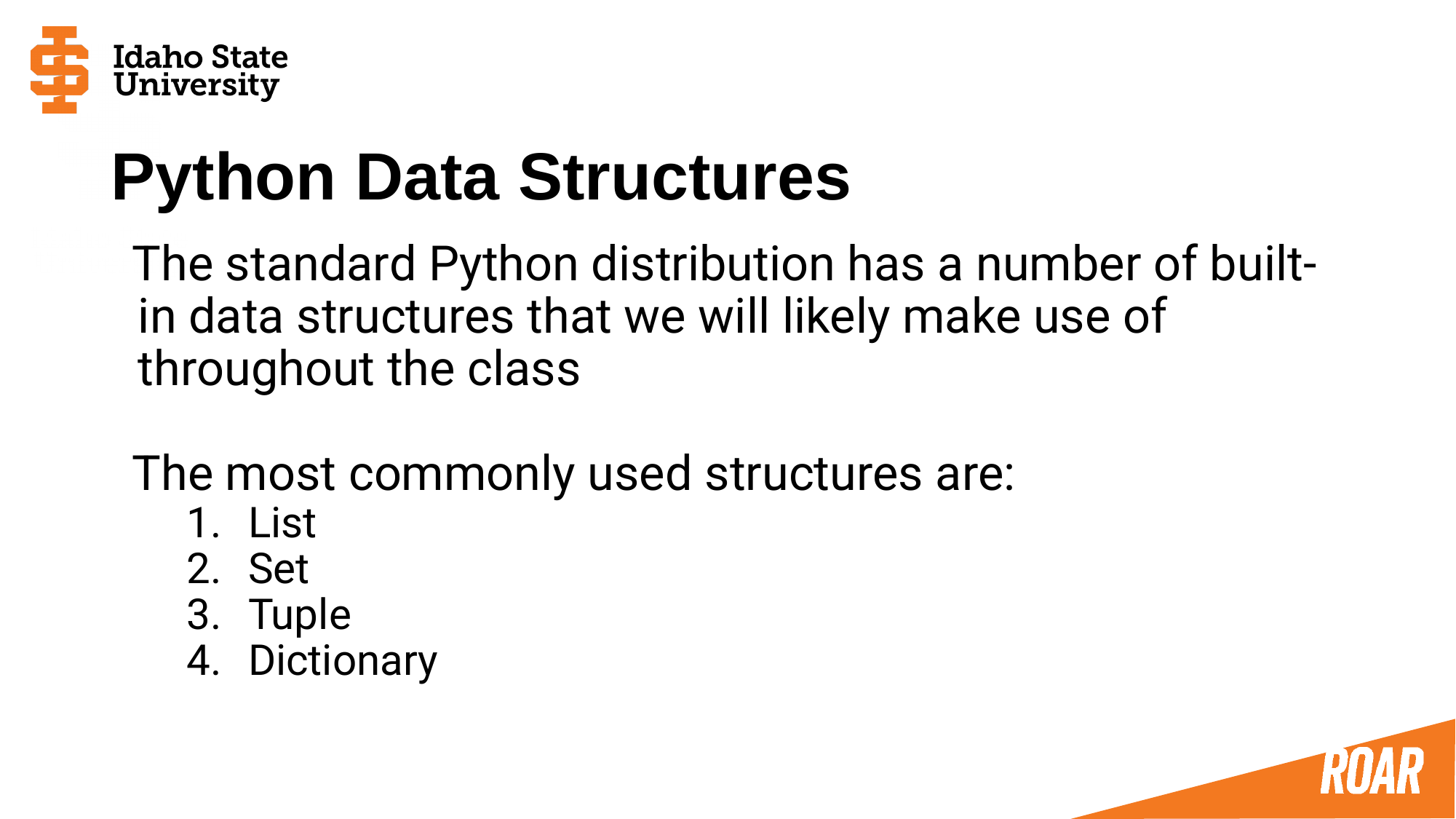

# Python Data Structures
The standard Python distribution has a number of built-in data structures that we will likely make use of throughout the class

The most commonly used structures are:
List
Set
Tuple
Dictionary